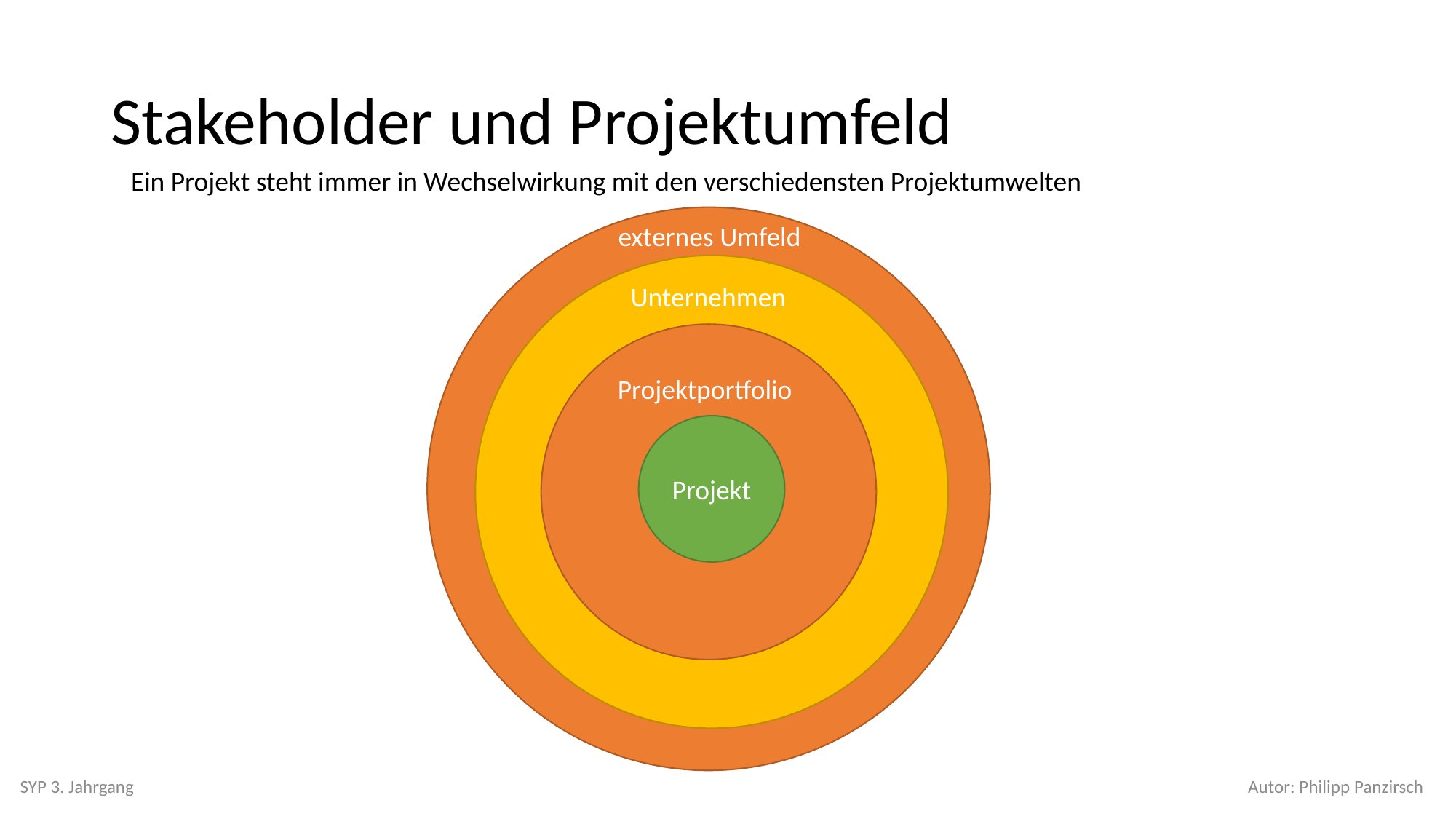

# Stakeholder und Projektumfeld
Ein Projekt steht immer in Wechselwirkung mit den verschiedensten Projektumwelten

externes Umfeld

Unternehmen

Projektportfolio
Projekt
SYP 3. Jahrgang
Autor: Philipp Panzirsch